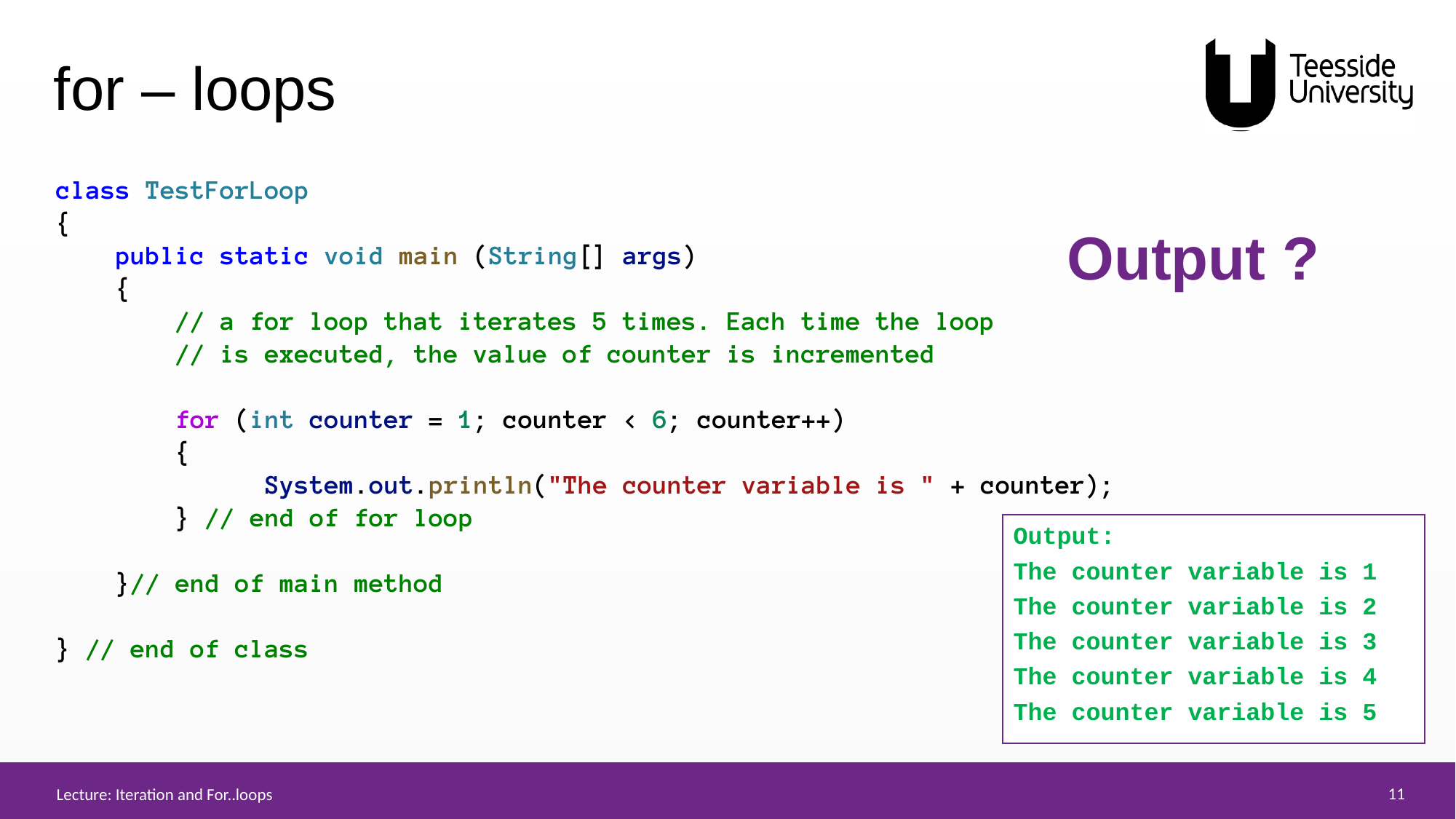

# for – loops
class TestForLoop
{
    public static void main (String[] args)
    {
        // a for loop that iterates 5 times. Each time the loop
        // is executed, the value of counter is incremented

        for (int counter = 1; counter < 6; counter++)
        {
              System.out.println("The counter variable is " + counter);
        } // end of for loop
    }// end of main method
} // end of class
Output ?
Output:
The counter variable is 1
The counter variable is 2
The counter variable is 3
The counter variable is 4
The counter variable is 5

Lecture: Iteration and For..loops